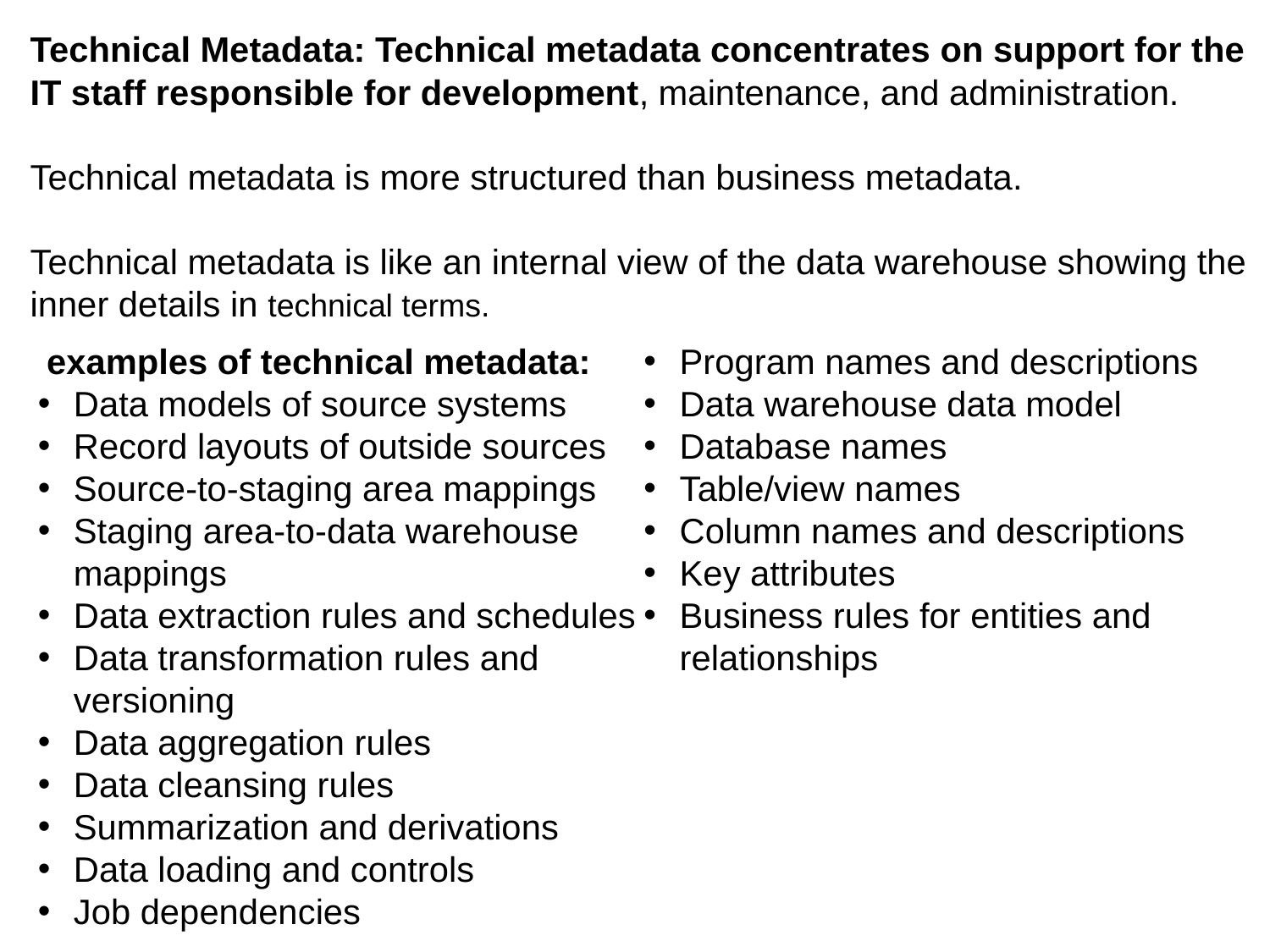

Technical Metadata: Technical metadata concentrates on support for the IT staff responsible for development, maintenance, and administration.

Technical metadata is more structured than business metadata.

Technical metadata is like an internal view of the data warehouse showing the inner details in technical terms.
 examples of technical metadata:
Data models of source systems
Record layouts of outside sources
Source-to-staging area mappings
Staging area-to-data warehouse mappings
Data extraction rules and schedules
Data transformation rules and versioning
Data aggregation rules
Data cleansing rules
Summarization and derivations
Data loading and controls
Job dependencies
Program names and descriptions
Data warehouse data model
Database names
Table/view names
Column names and descriptions
Key attributes
Business rules for entities and relationships